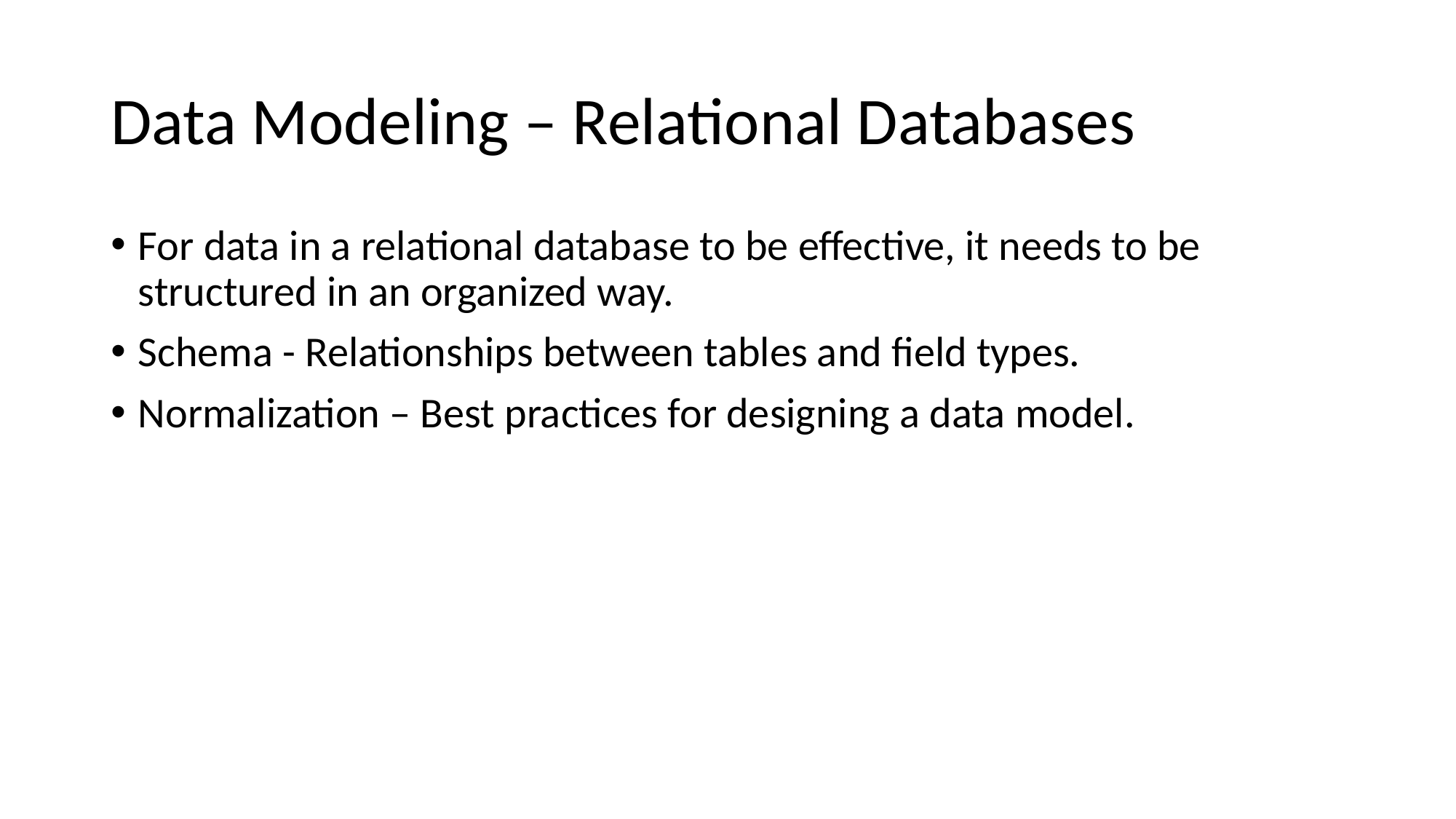

# Data Modeling – Relational Databases
For data in a relational database to be effective, it needs to be structured in an organized way.
Schema - Relationships between tables and field types.
Normalization – Best practices for designing a data model.